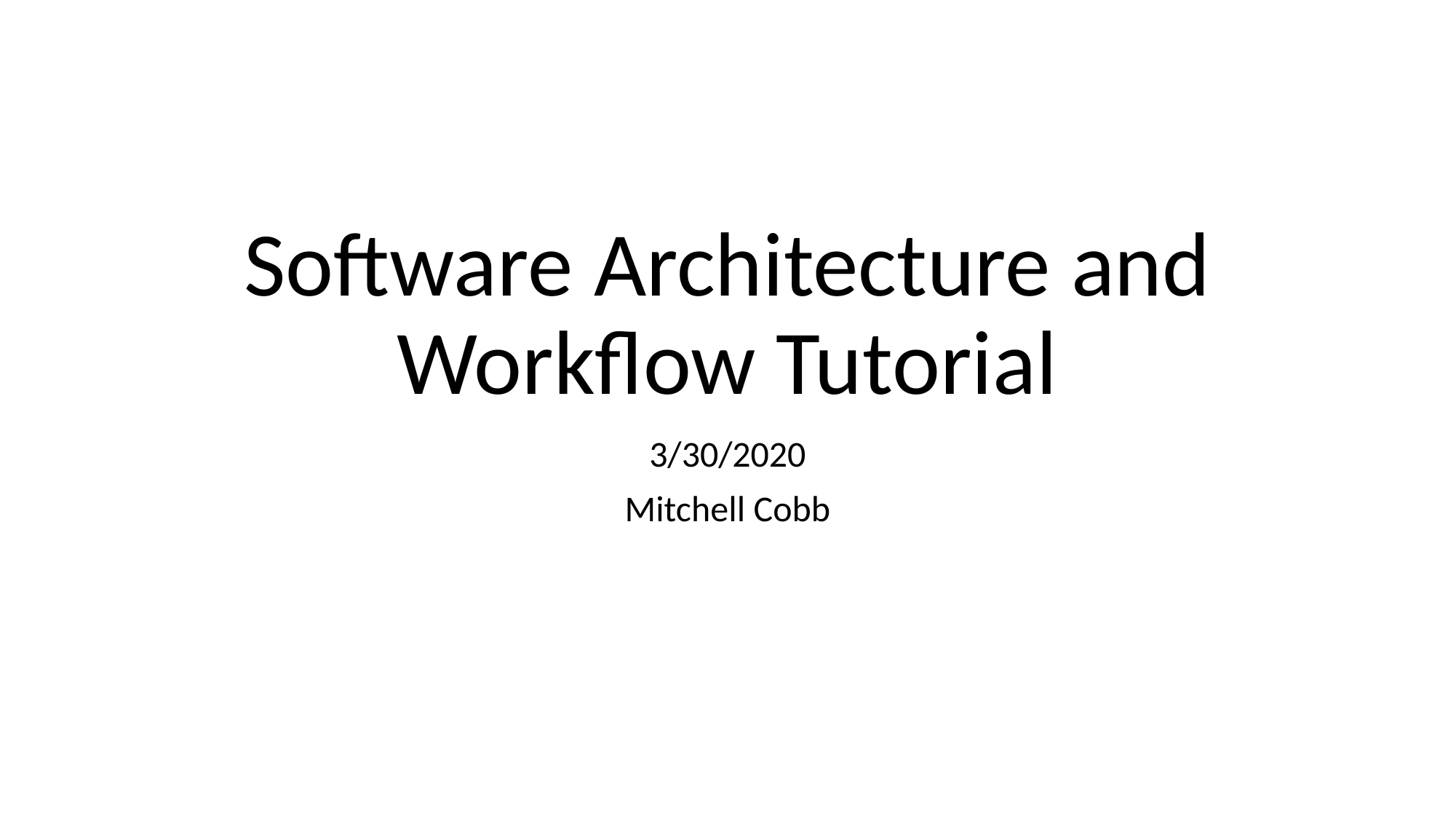

# Software Architecture and Workflow Tutorial
3/30/2020
Mitchell Cobb